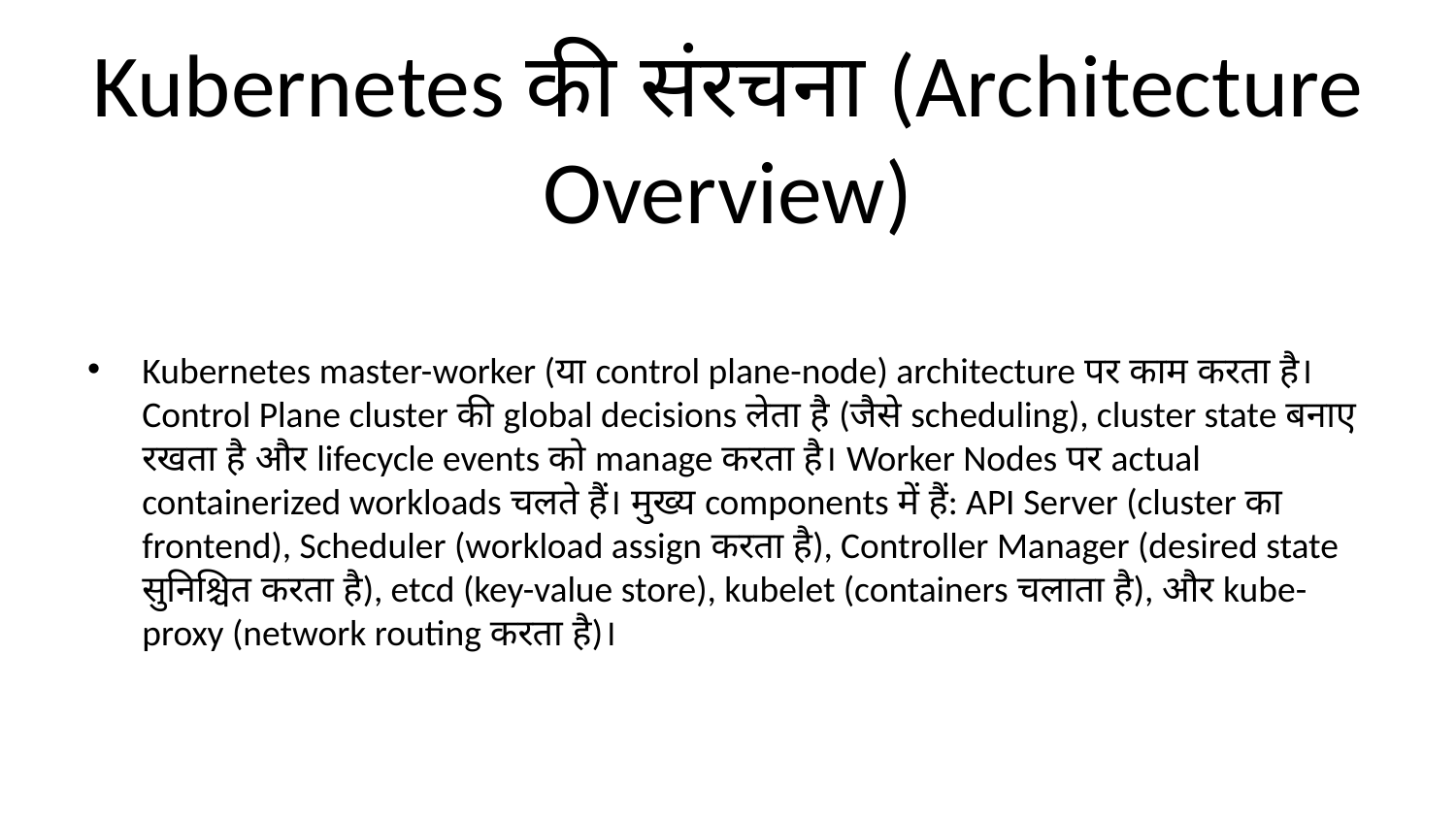

# Kubernetes की संरचना (Architecture Overview)

Kubernetes master-worker (या control plane-node) architecture पर काम करता है। Control Plane cluster की global decisions लेता है (जैसे scheduling), cluster state बनाए रखता है और lifecycle events को manage करता है। Worker Nodes पर actual containerized workloads चलते हैं। मुख्य components में हैं: API Server (cluster का frontend), Scheduler (workload assign करता है), Controller Manager (desired state सुनिश्चित करता है), etcd (key-value store), kubelet (containers चलाता है), और kube-proxy (network routing करता है)।